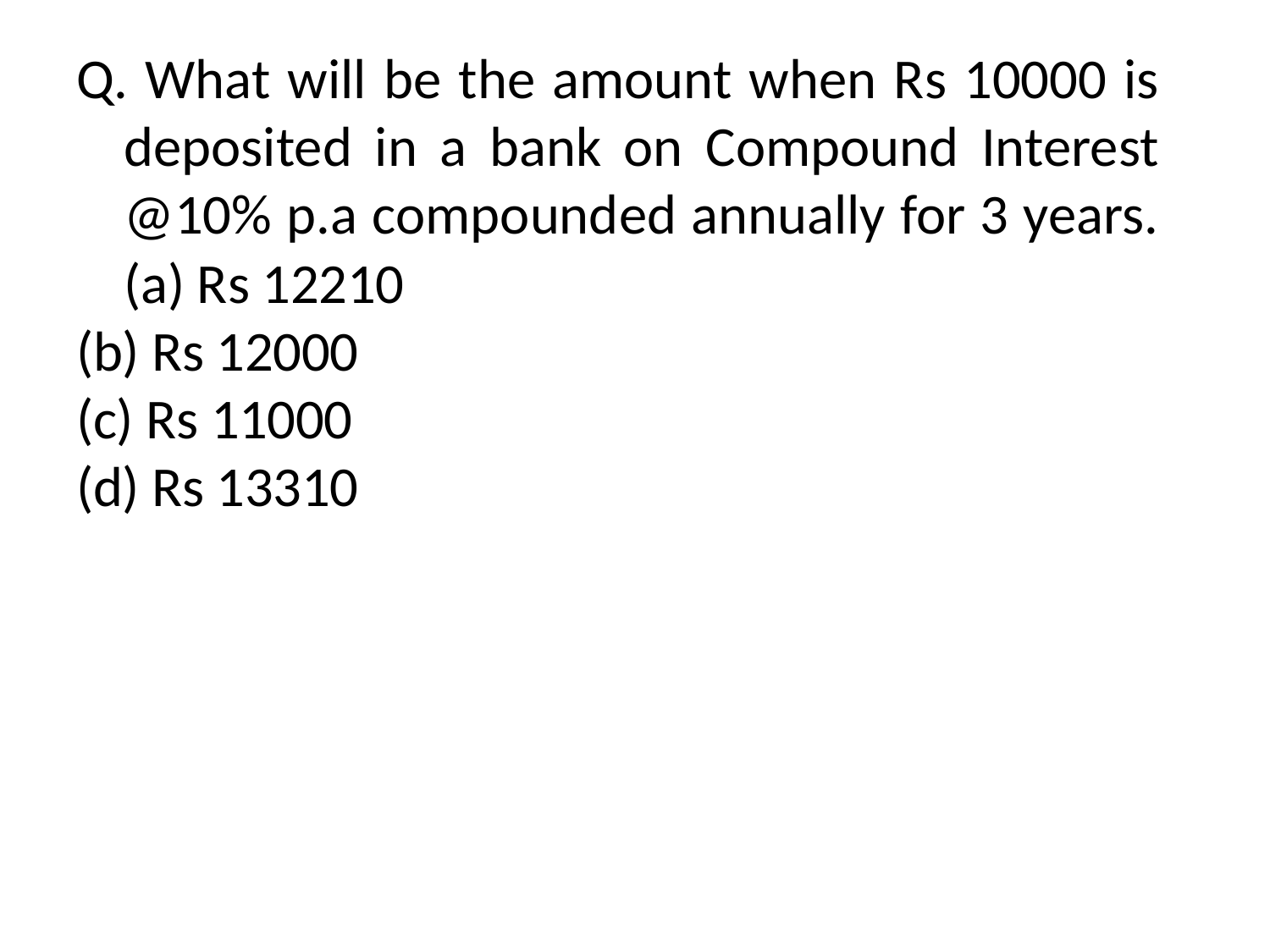

Q. What will be the amount when Rs 10000 is deposited in a bank on Compound Interest @10% p.a compounded annually for 3 years.
	(a) Rs 12210
(b) Rs 12000
(c) Rs 11000
(d) Rs 13310